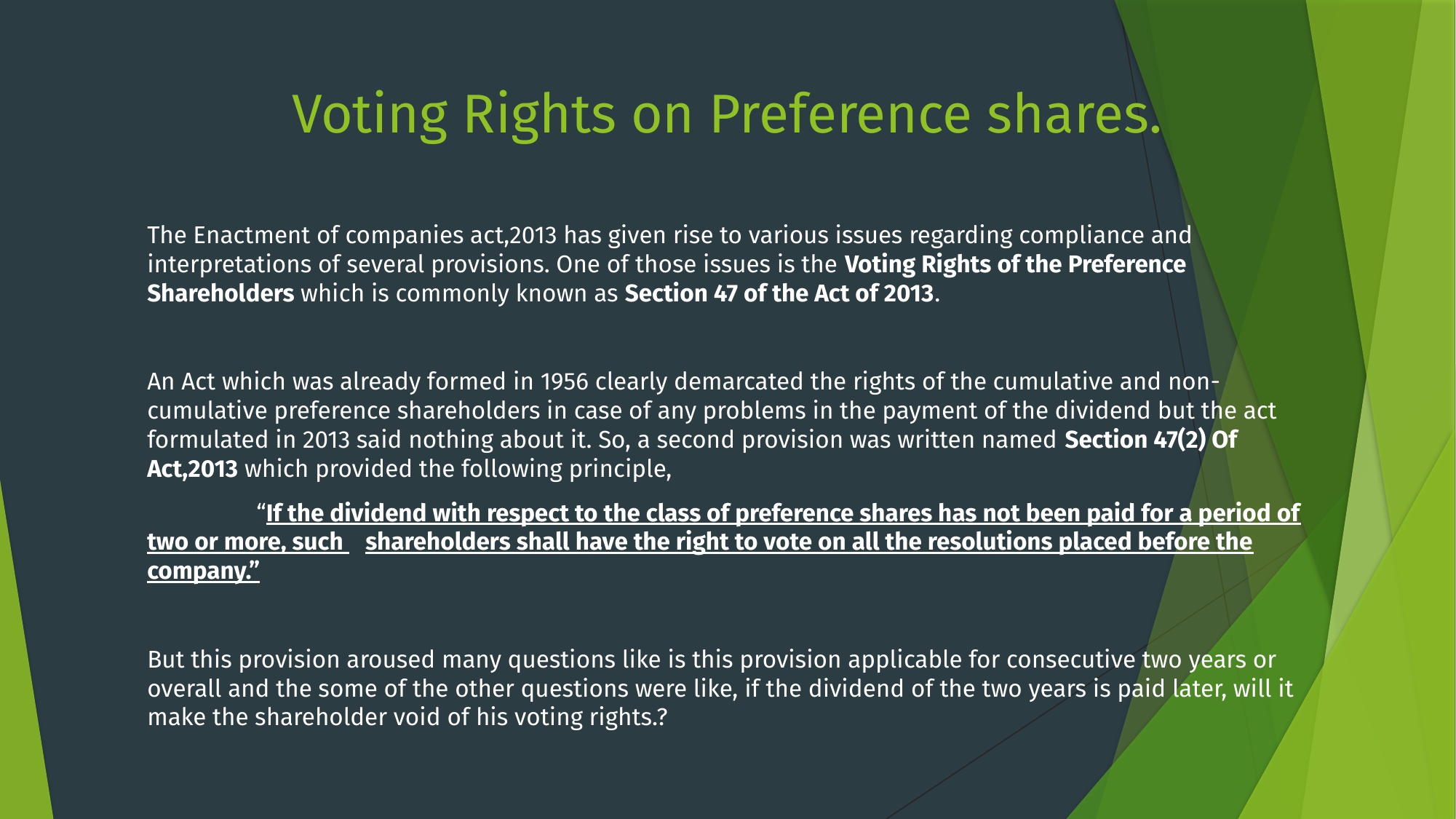

# Voting Rights on Preference shares.
The Enactment of companies act,2013 has given rise to various issues regarding compliance and interpretations of several provisions. One of those issues is the Voting Rights of the Preference Shareholders which is commonly known as Section 47 of the Act of 2013.

An Act which was already formed in 1956 clearly demarcated the rights of the cumulative and non-cumulative preference shareholders in case of any problems in the payment of the dividend but the act formulated in 2013 said nothing about it. So, a second provision was written named Section 47(2) Of Act,2013 which provided the following principle,
	“If the dividend with respect to the class of preference shares has not been paid for a period of two or more, such 	shareholders shall have the right to vote on all the resolutions placed before the company.”

But this provision aroused many questions like is this provision applicable for consecutive two years or overall and the some of the other questions were like, if the dividend of the two years is paid later, will it make the shareholder void of his voting rights.?